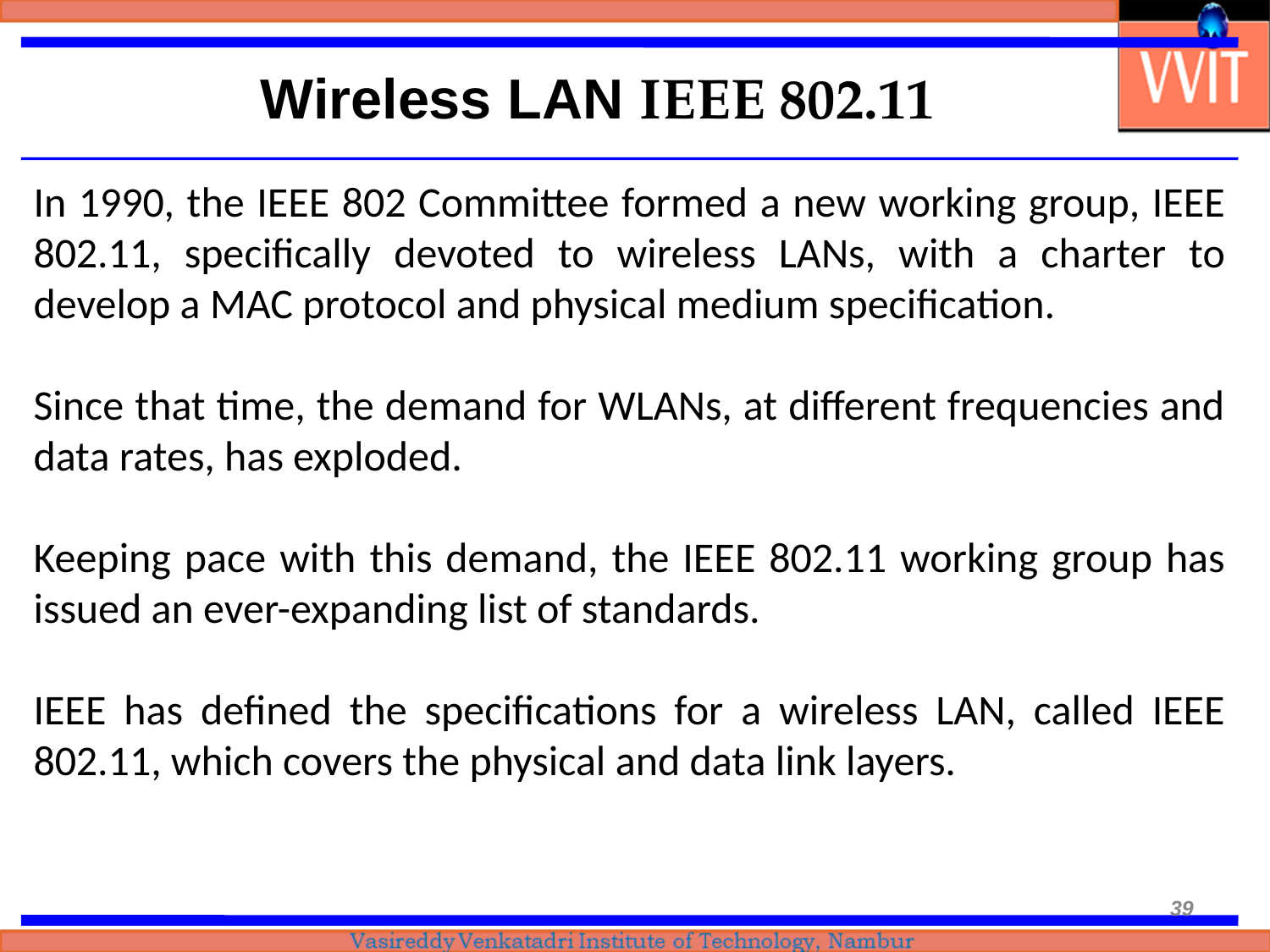

Wireless LAN IEEE 802.11

In 1990, the IEEE 802 Committee formed a new working group, IEEE 802.11, specifically devoted to wireless LANs, with a charter to develop a MAC protocol and physical medium specification.

Since that time, the demand for WLANs, at different frequencies and data rates, has exploded.

Keeping pace with this demand, the IEEE 802.11 working group has issued an ever-expanding list of standards.

IEEE has defined the specifications for a wireless LAN, called IEEE 802.11, which covers the physical and data link layers.
39